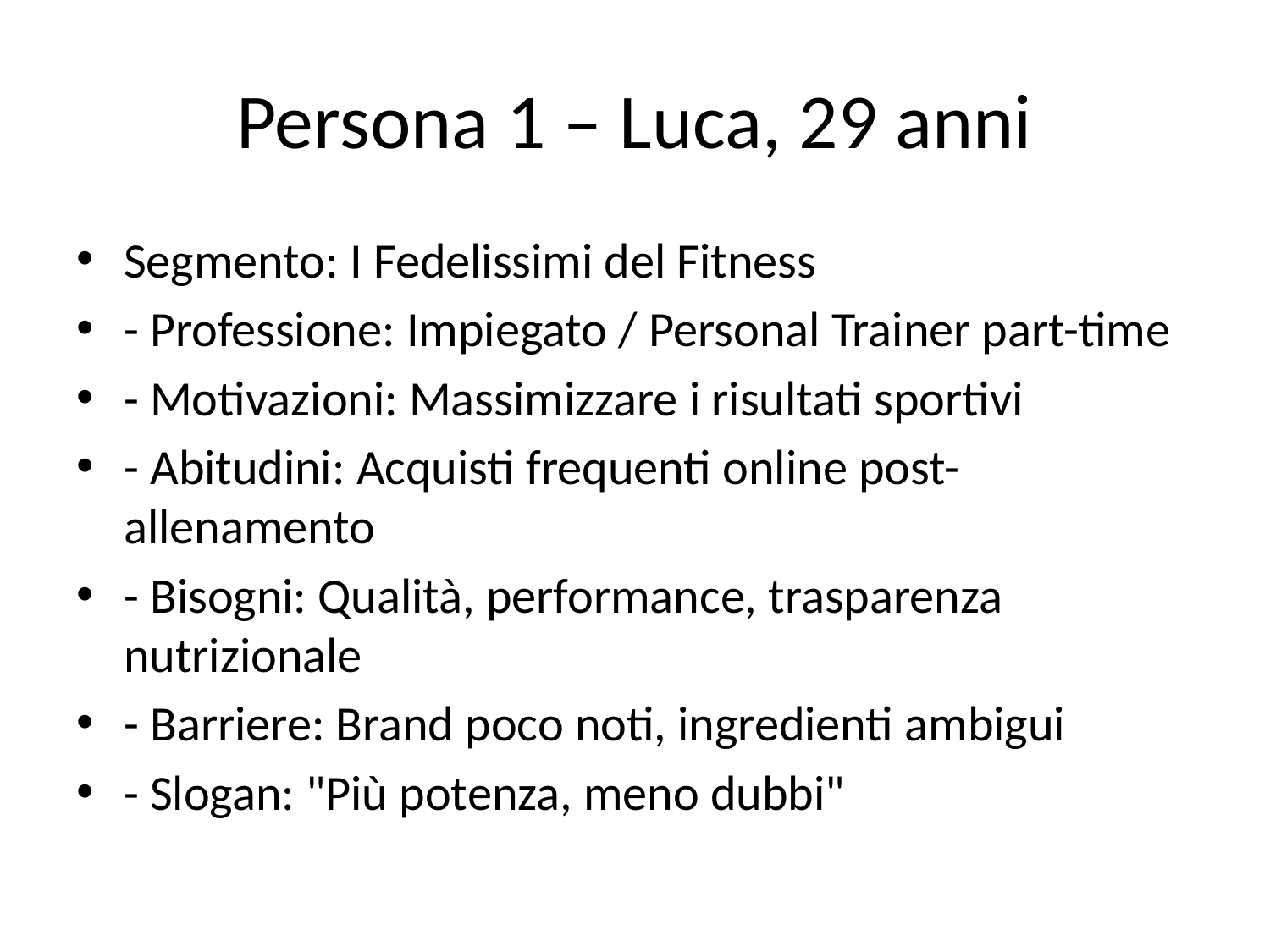

# Persona 1 – Luca, 29 anni
Segmento: I Fedelissimi del Fitness
- Professione: Impiegato / Personal Trainer part-time
- Motivazioni: Massimizzare i risultati sportivi
- Abitudini: Acquisti frequenti online post-allenamento
- Bisogni: Qualità, performance, trasparenza nutrizionale
- Barriere: Brand poco noti, ingredienti ambigui
- Slogan: "Più potenza, meno dubbi"